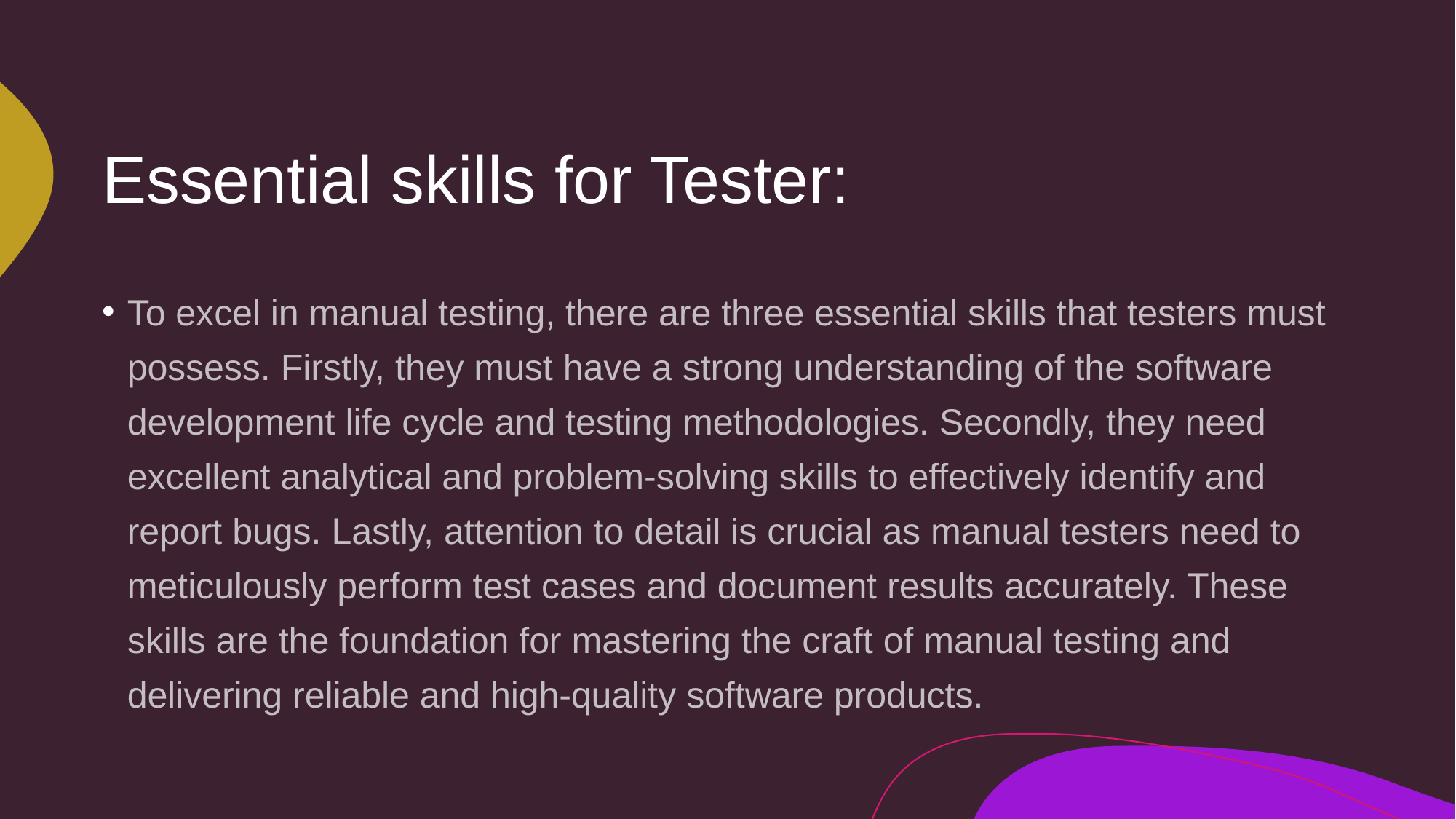

# Essential skills for Tester:
To excel in manual testing, there are three essential skills that testers must possess. Firstly, they must have a strong understanding of the software development life cycle and testing methodologies. Secondly, they need excellent analytical and problem-solving skills to effectively identify and report bugs. Lastly, attention to detail is crucial as manual testers need to meticulously perform test cases and document results accurately. These skills are the foundation for mastering the craft of manual testing and delivering reliable and high-quality software products.